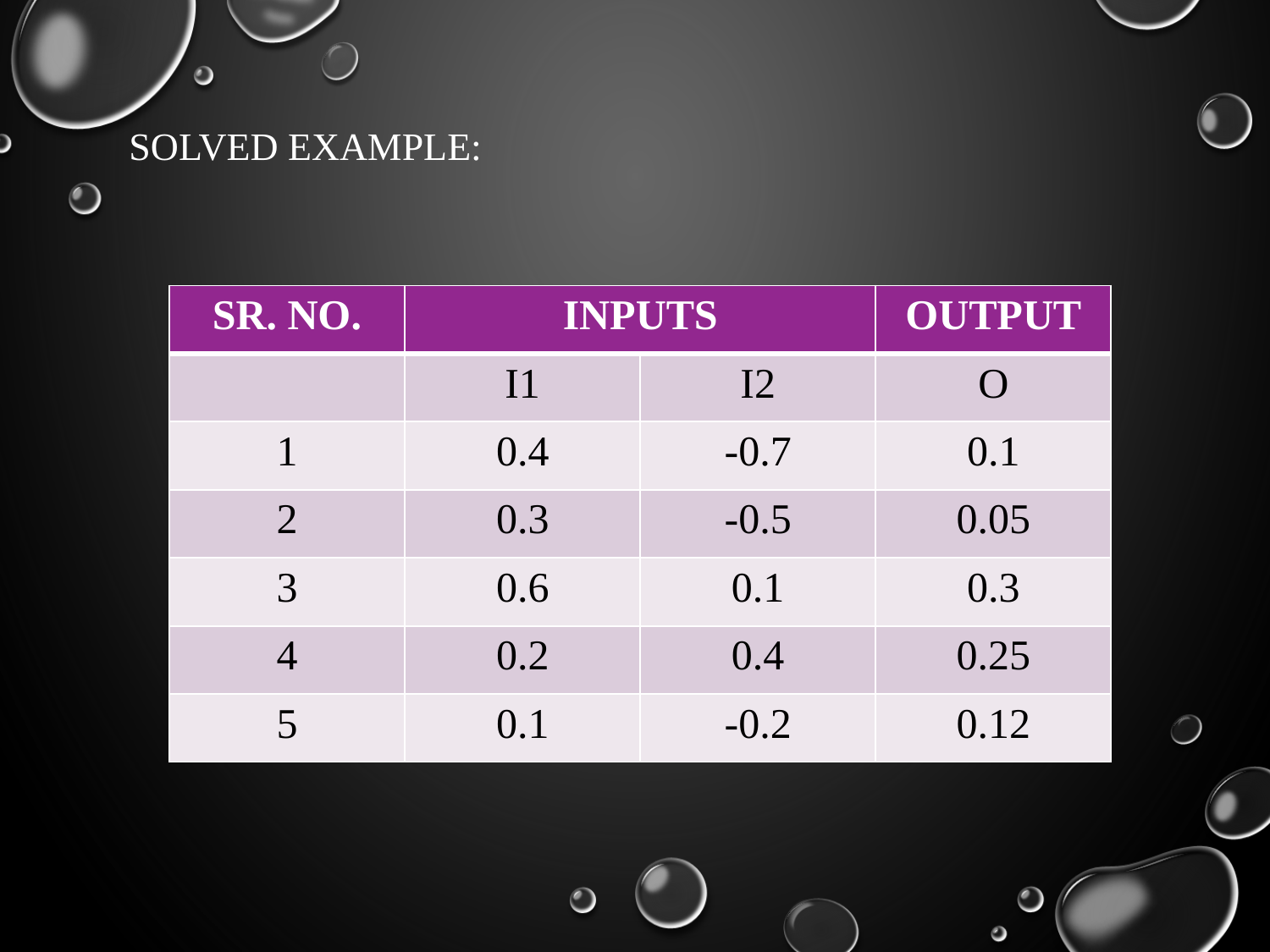

SOLVED EXAMPLE:
| SR. NO. | INPUTS |  | OUTPUT |
| --- | --- | --- | --- |
|  | I1 | I2 | O |
| 1 | 0.4 | -0.7 | 0.1 |
| 2 | 0.3 | -0.5 | 0.05 |
| 3 | 0.6 | 0.1 | 0.3 |
| 4 | 0.2 | 0.4 | 0.25 |
| 5 | 0.1 | -0.2 | 0.12 |